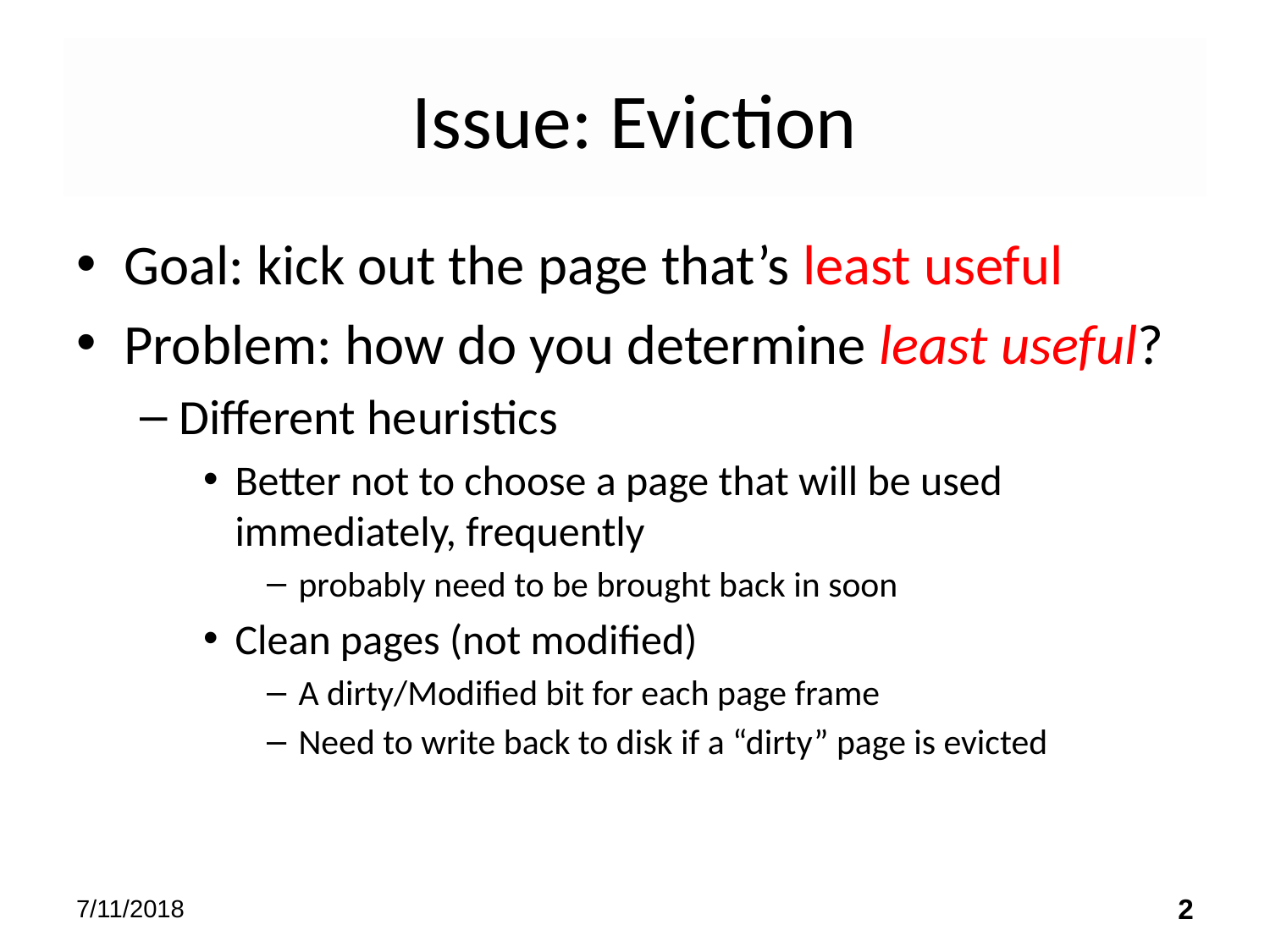

# Issue: Eviction
Goal: kick out the page that’s least useful
Problem: how do you determine least useful?
Different heuristics
Better not to choose a page that will be used immediately, frequently
probably need to be brought back in soon
Clean pages (not modified)
A dirty/Modified bit for each page frame
Need to write back to disk if a “dirty” page is evicted

7/11/2018
2